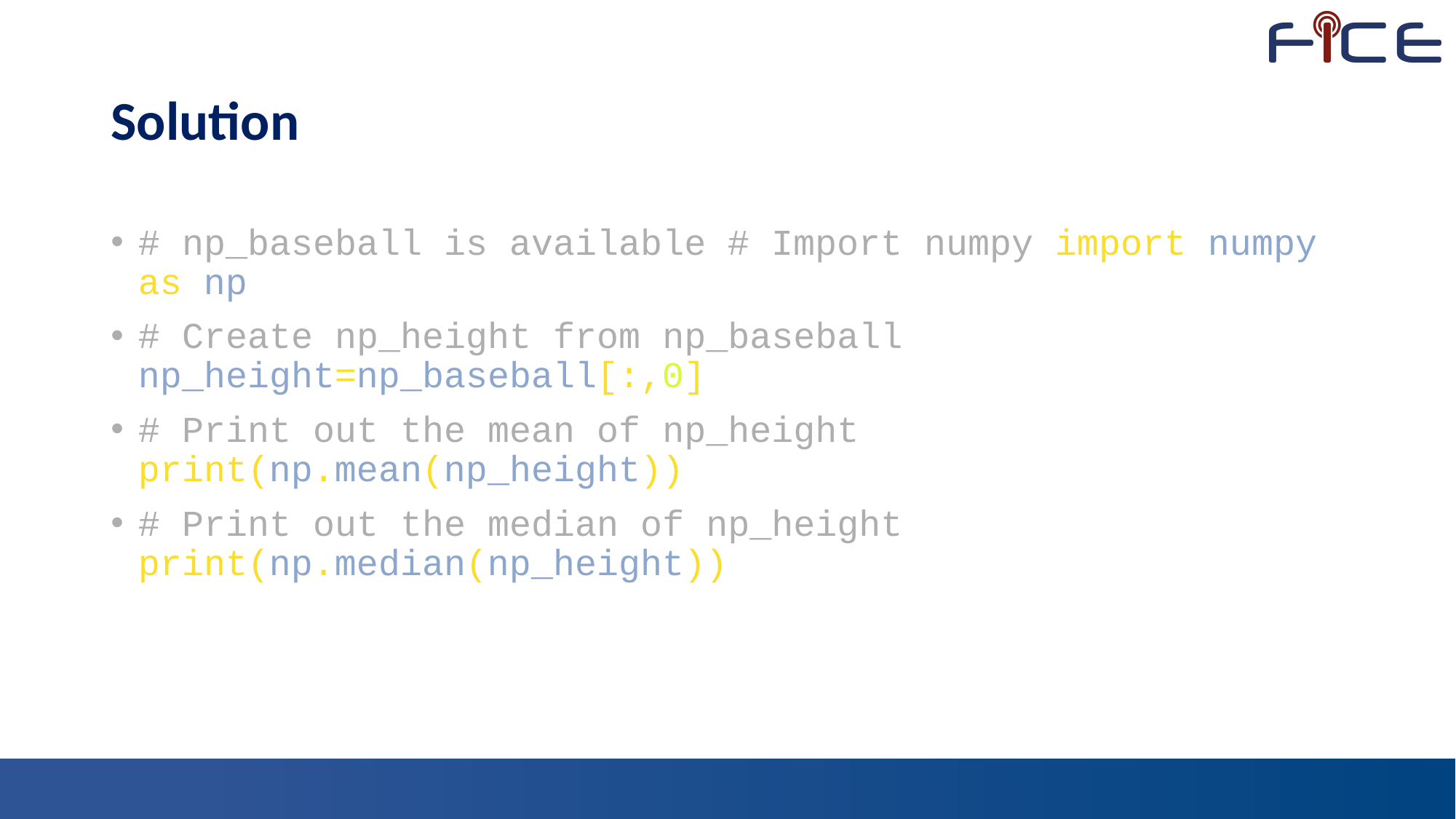

# Solution
# np_baseball is available # Import numpy import numpy as np
# Create np_height from np_baseball np_height=np_baseball[:,0]
# Print out the mean of np_height print(np.mean(np_height))
# Print out the median of np_height print(np.median(np_height))